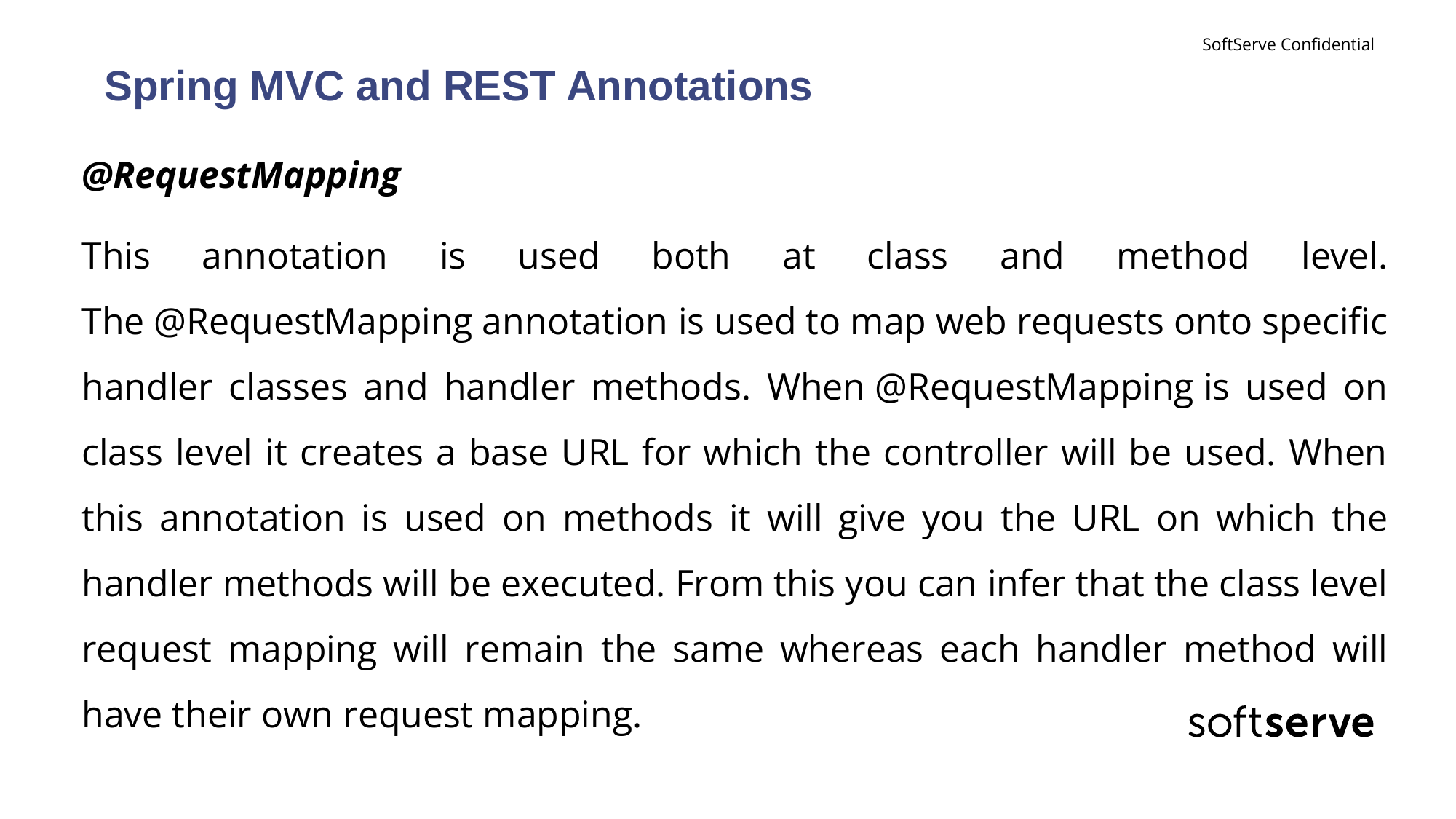

# Spring MVC and REST Annotations
@RequestMapping
This annotation is used both at class and method level. The @RequestMapping annotation is used to map web requests onto specific handler classes and handler methods. When @RequestMapping is used on class level it creates a base URL for which the controller will be used. When this annotation is used on methods it will give you the URL on which the handler methods will be executed. From this you can infer that the class level request mapping will remain the same whereas each handler method will have their own request mapping.